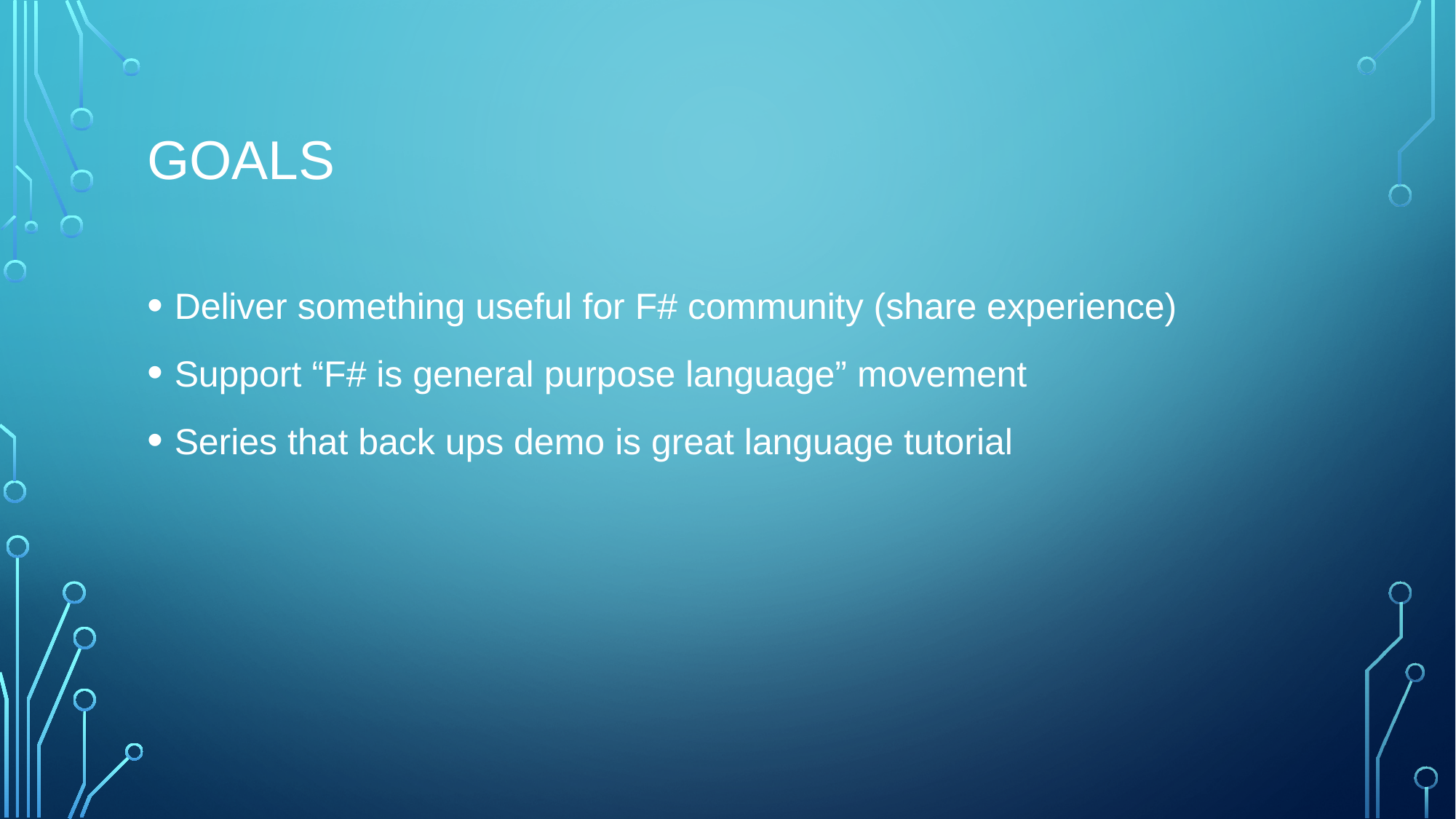

# GOALS
Deliver something useful for F# community (share experience)
Support “F# is general purpose language” movement
Series that back ups demo is great language tutorial